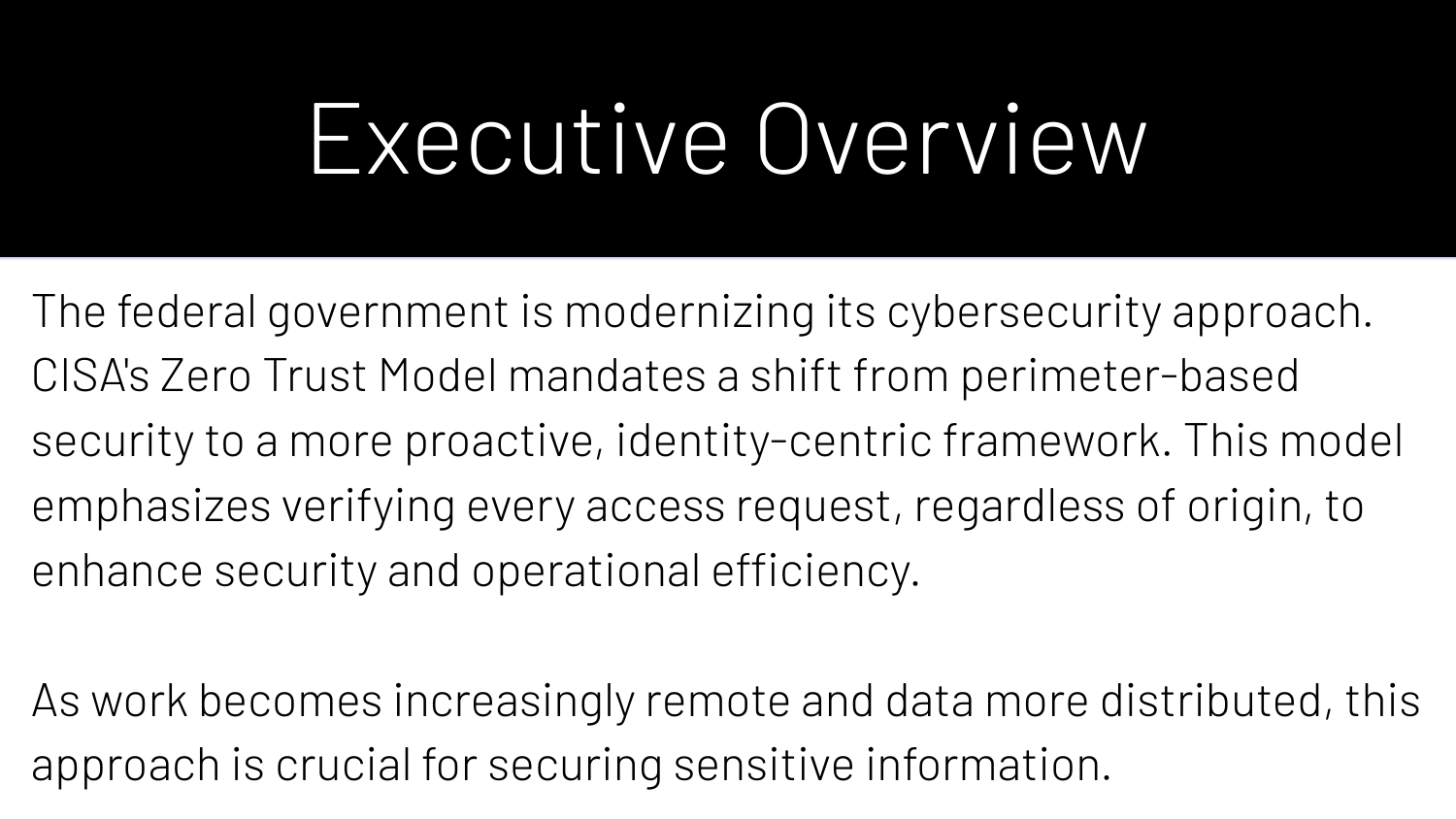

Executive Overview
2
The federal government is modernizing its cybersecurity approach. CISA's Zero Trust Model mandates a shift from perimeter-based security to a more proactive, identity-centric framework. This model emphasizes verifying every access request, regardless of origin, to enhance security and operational efficiency.

As work becomes increasingly remote and data more distributed, this approach is crucial for securing sensitive information.